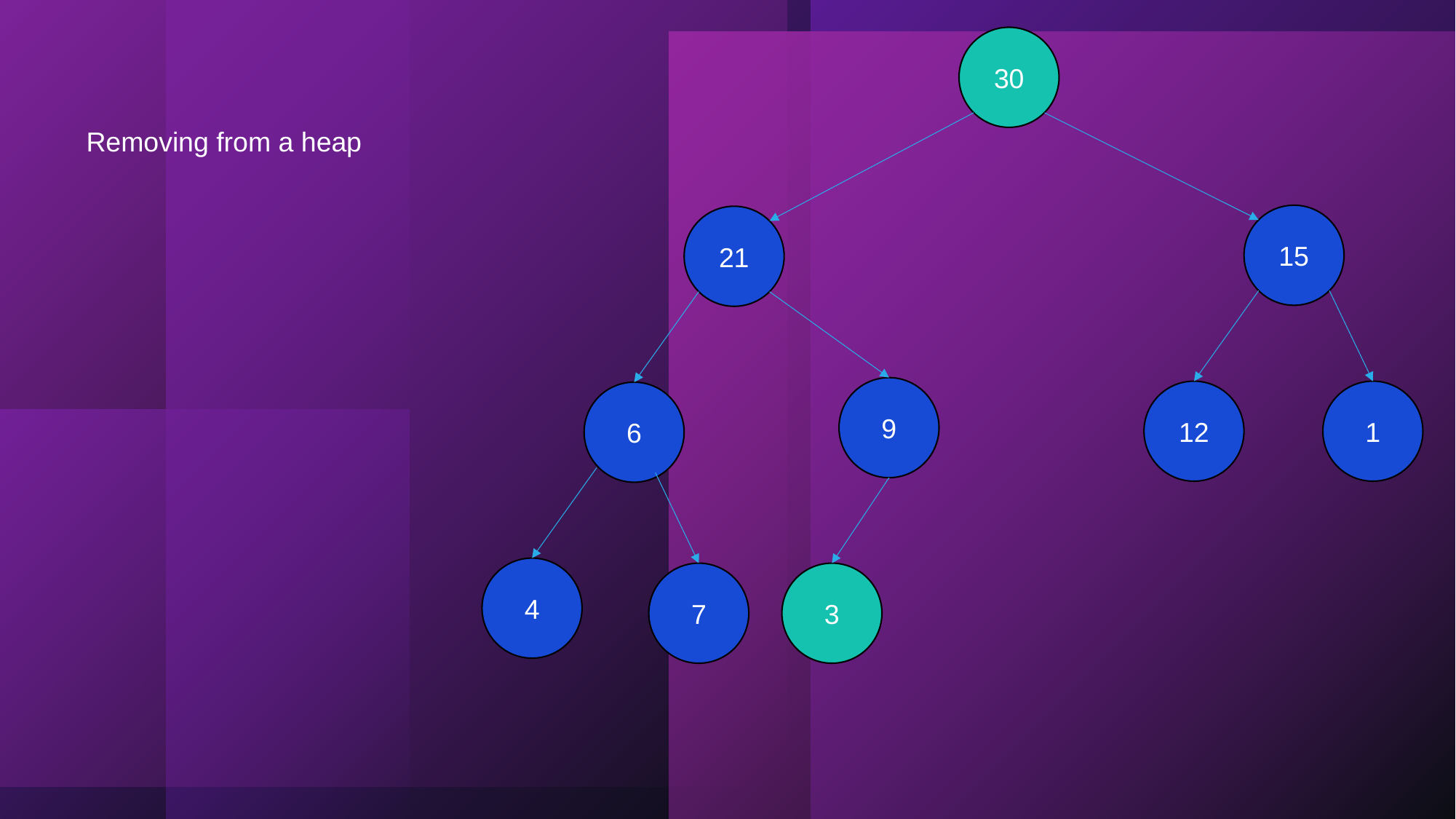

30
Removing from a heap
15
21
9
12
1
6
4
7
3